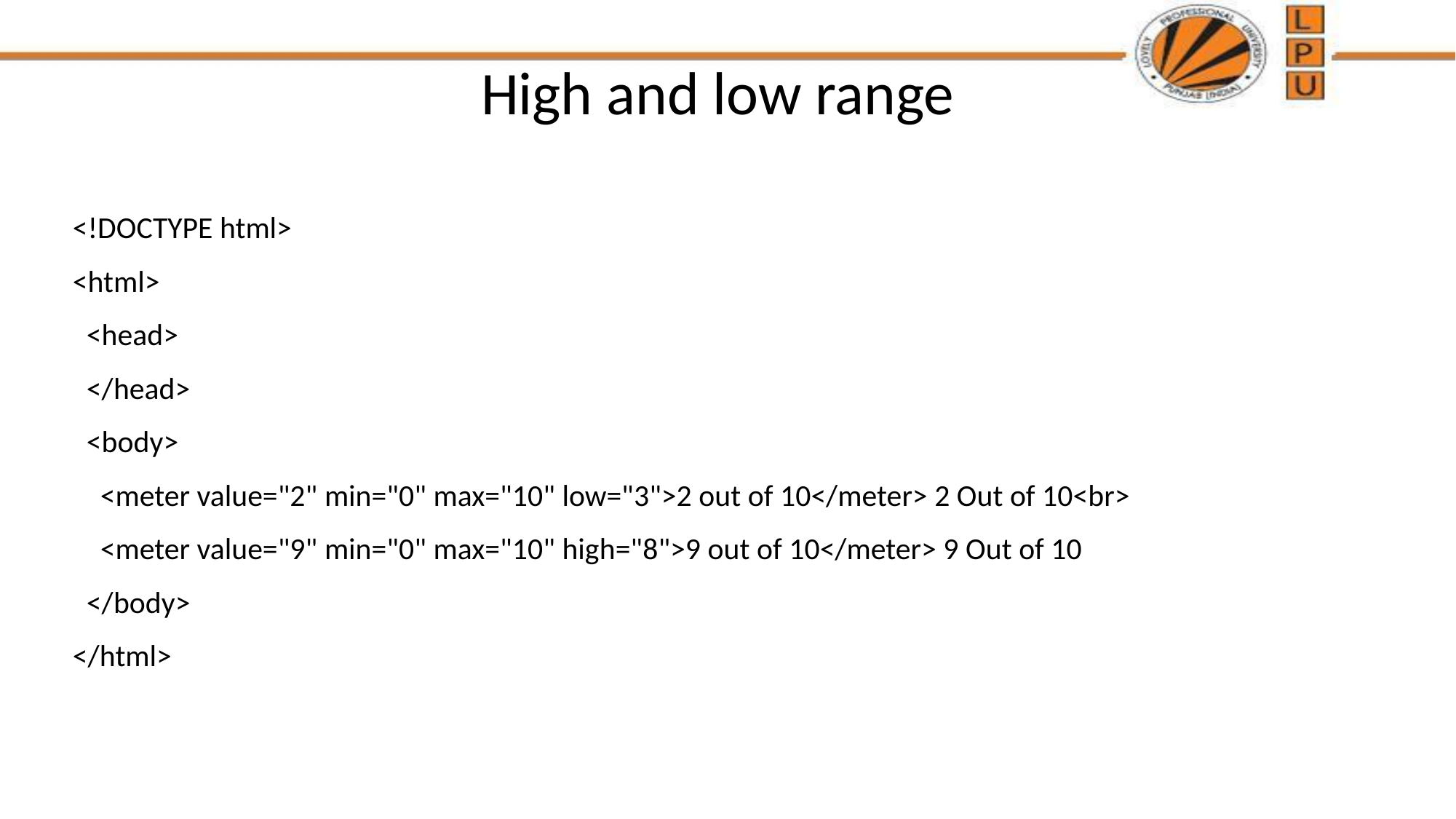

# High and low range
<!DOCTYPE html>
<html>
  <head>
  </head>
  <body>
    <meter value="2" min="0" max="10" low="3">2 out of 10</meter> 2 Out of 10<br>
    <meter value="9" min="0" max="10" high="8">9 out of 10</meter> 9 Out of 10
  </body>
</html>